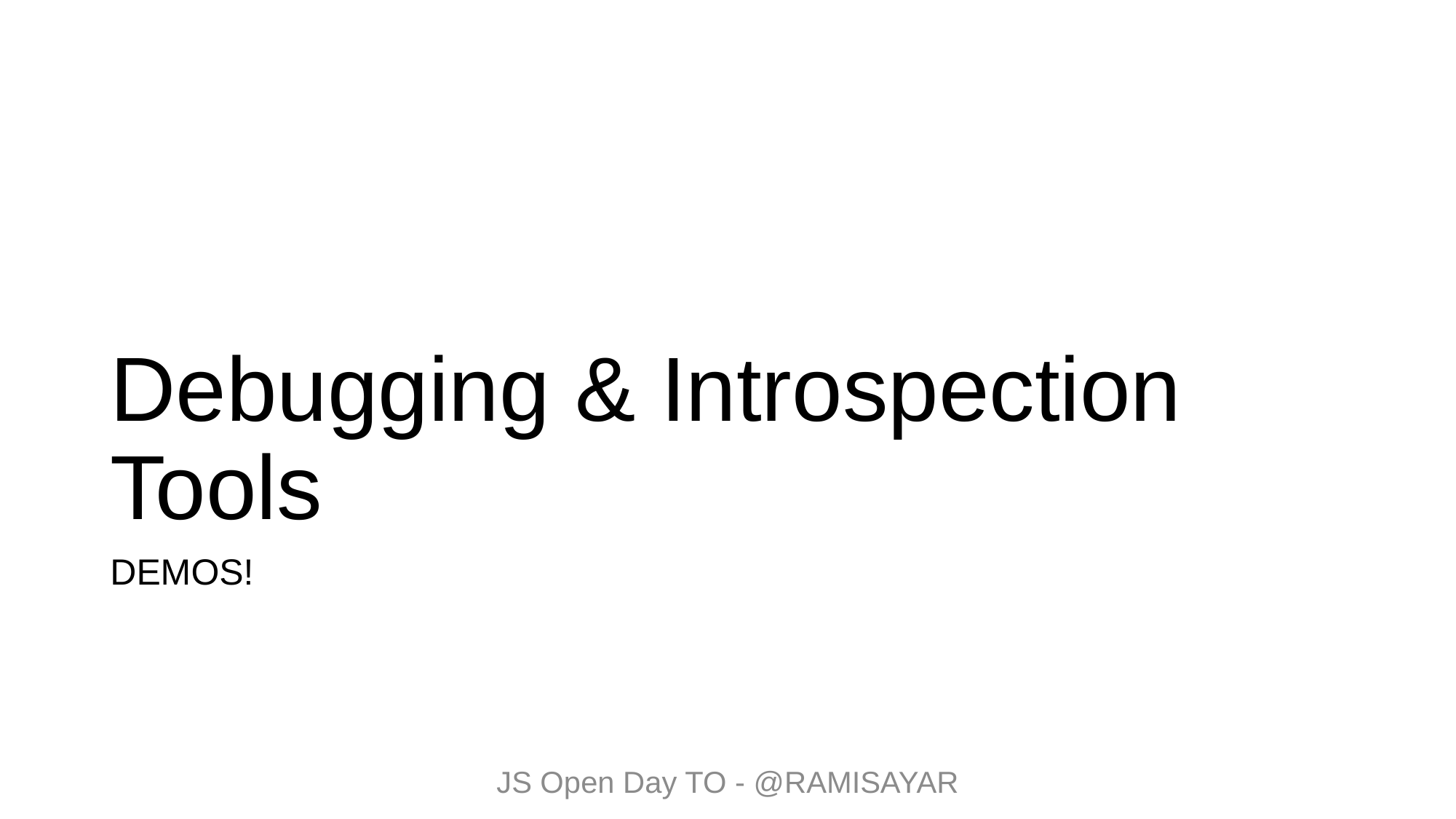

# Debugging & Introspection Tools
DEMOS!
JS Open Day TO - @RAMISAYAR